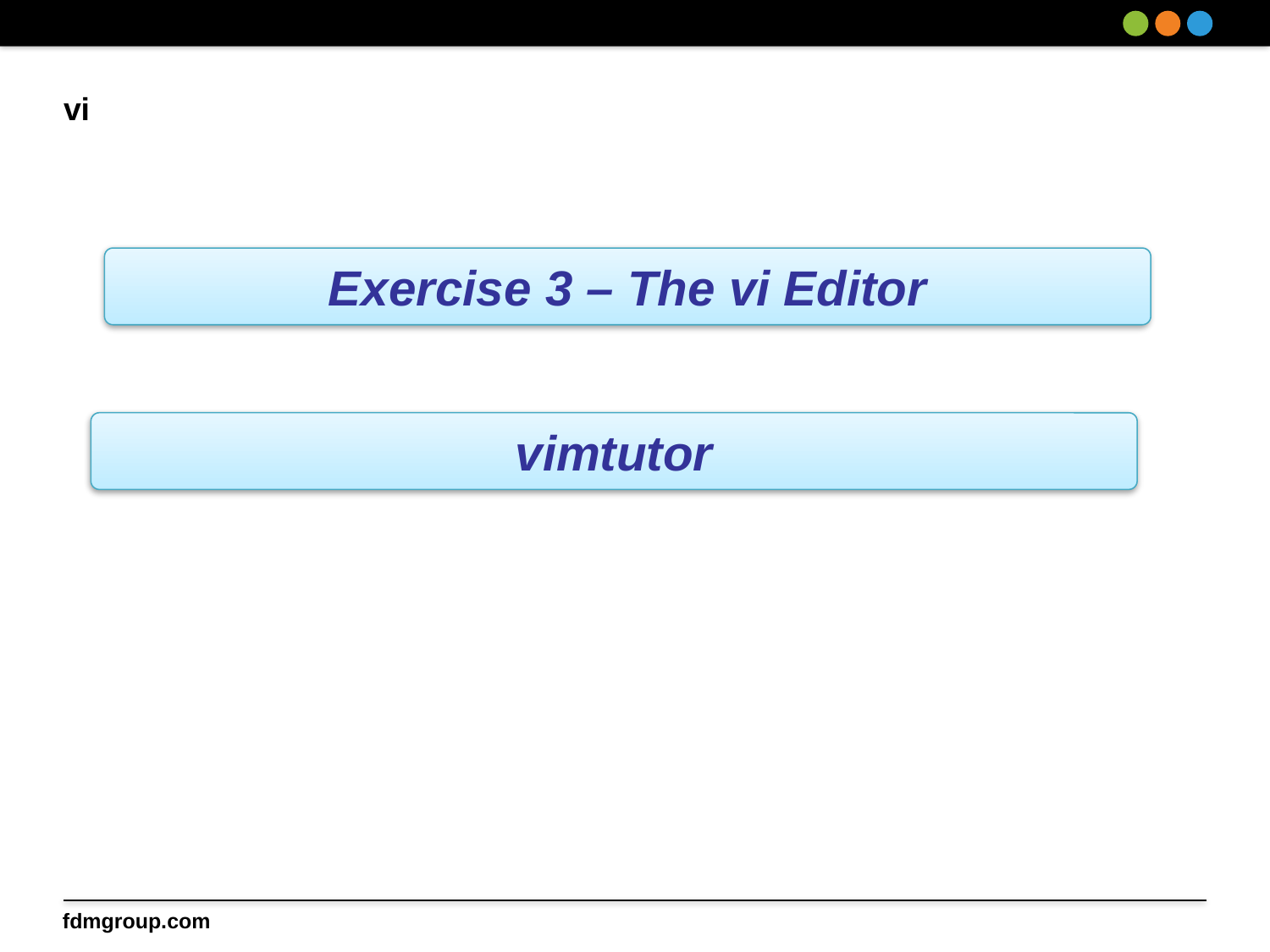

# vi

Exercise 3 – The vi Editor
vimtutor